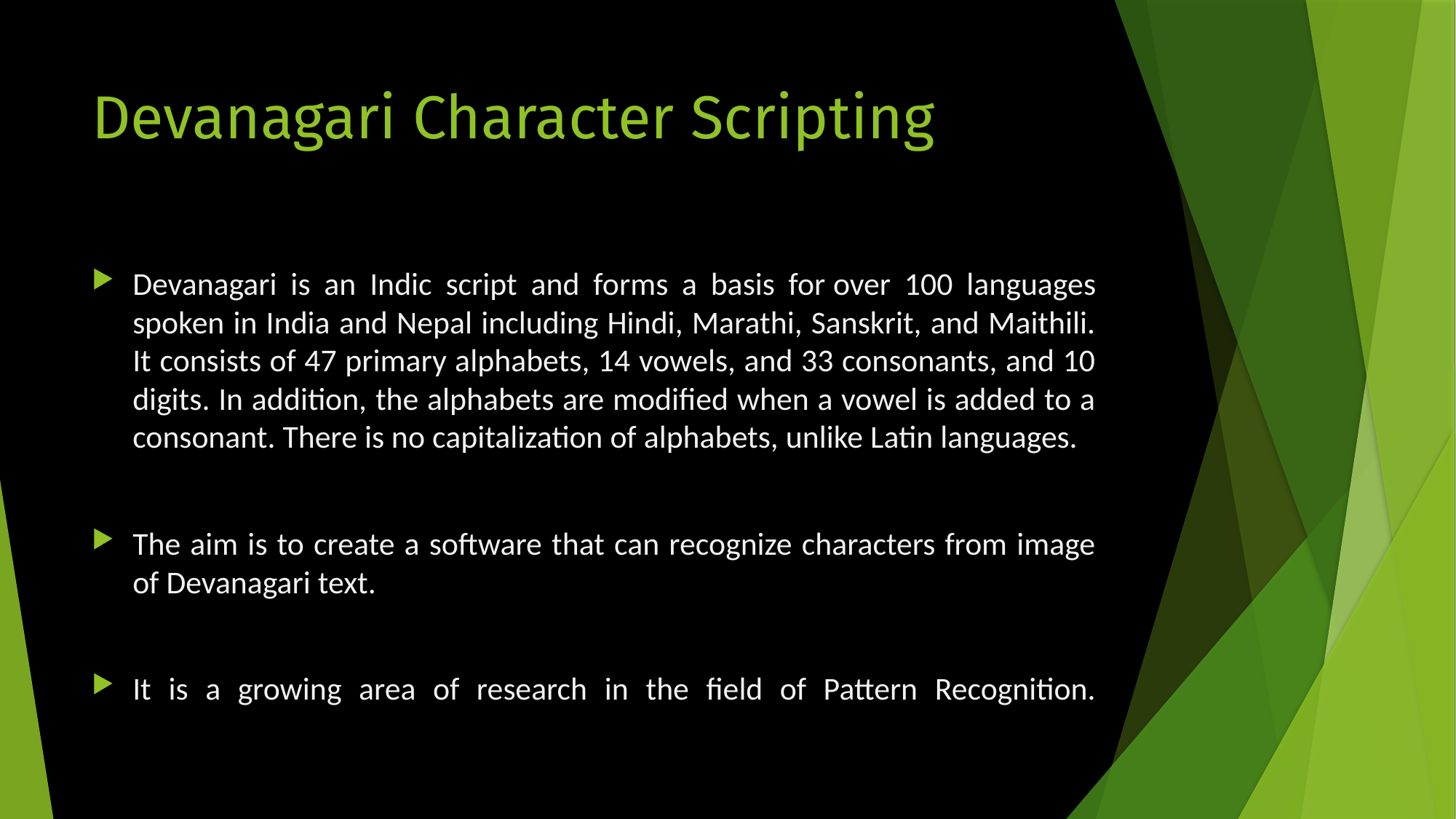

# Devanagari Character Scripting
Devanagari is an Indic script and forms a basis for over 100 languages spoken in India and Nepal including Hindi, Marathi, Sanskrit, and Maithili. It consists of 47 primary alphabets, 14 vowels, and 33 consonants, and 10 digits. In addition, the alphabets are modified when a vowel is added to a consonant. There is no capitalization of alphabets, unlike Latin languages.

The aim is to create a software that can recognize characters from image of Devanagari text.

It is a growing area of research in the field of Pattern Recognition.